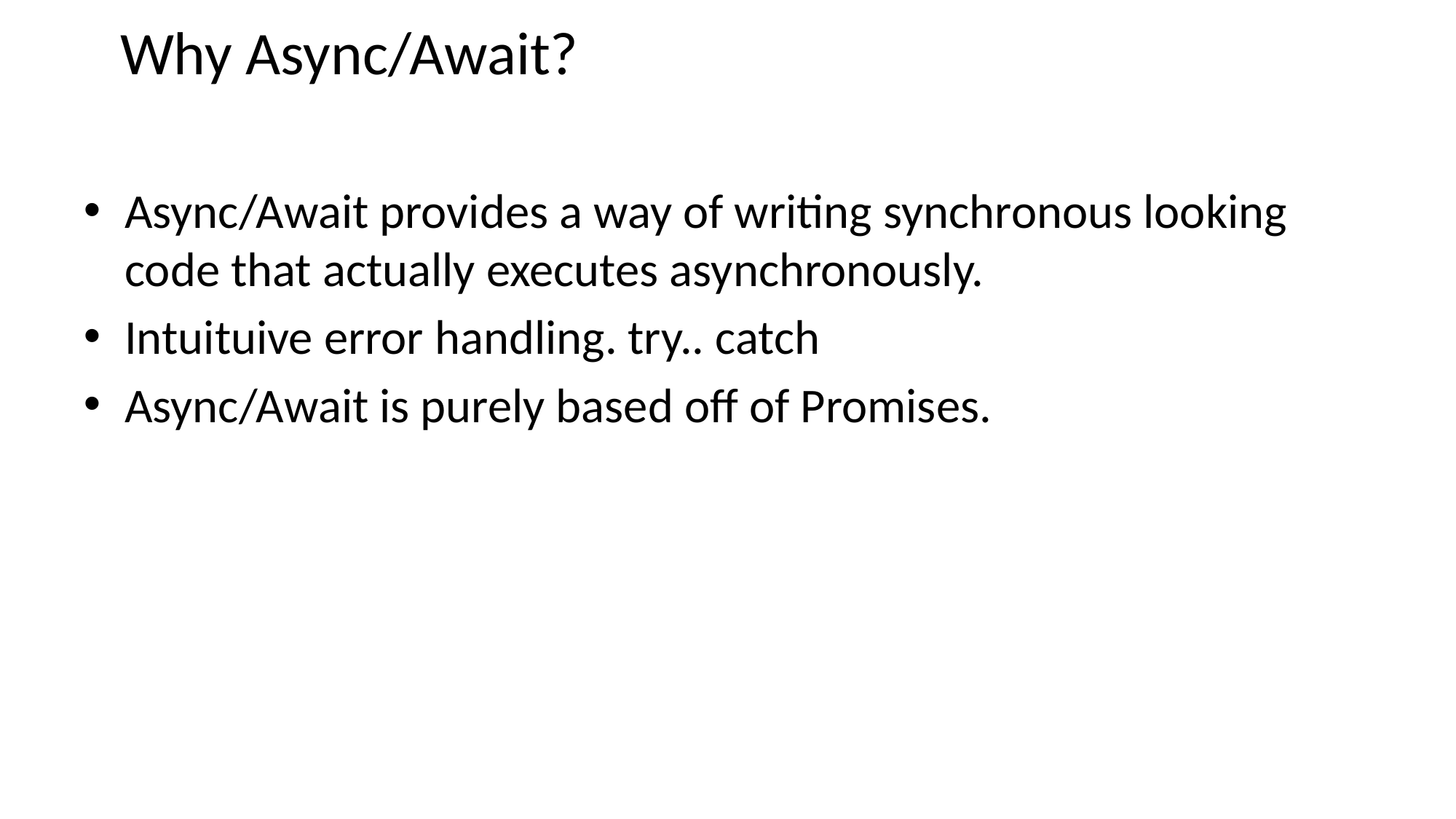

# Why Async/Await?
Async/Await provides a way of writing synchronous looking code that actually executes asynchronously.
Intuituive error handling. try.. catch
Async/Await is purely based off of Promises.